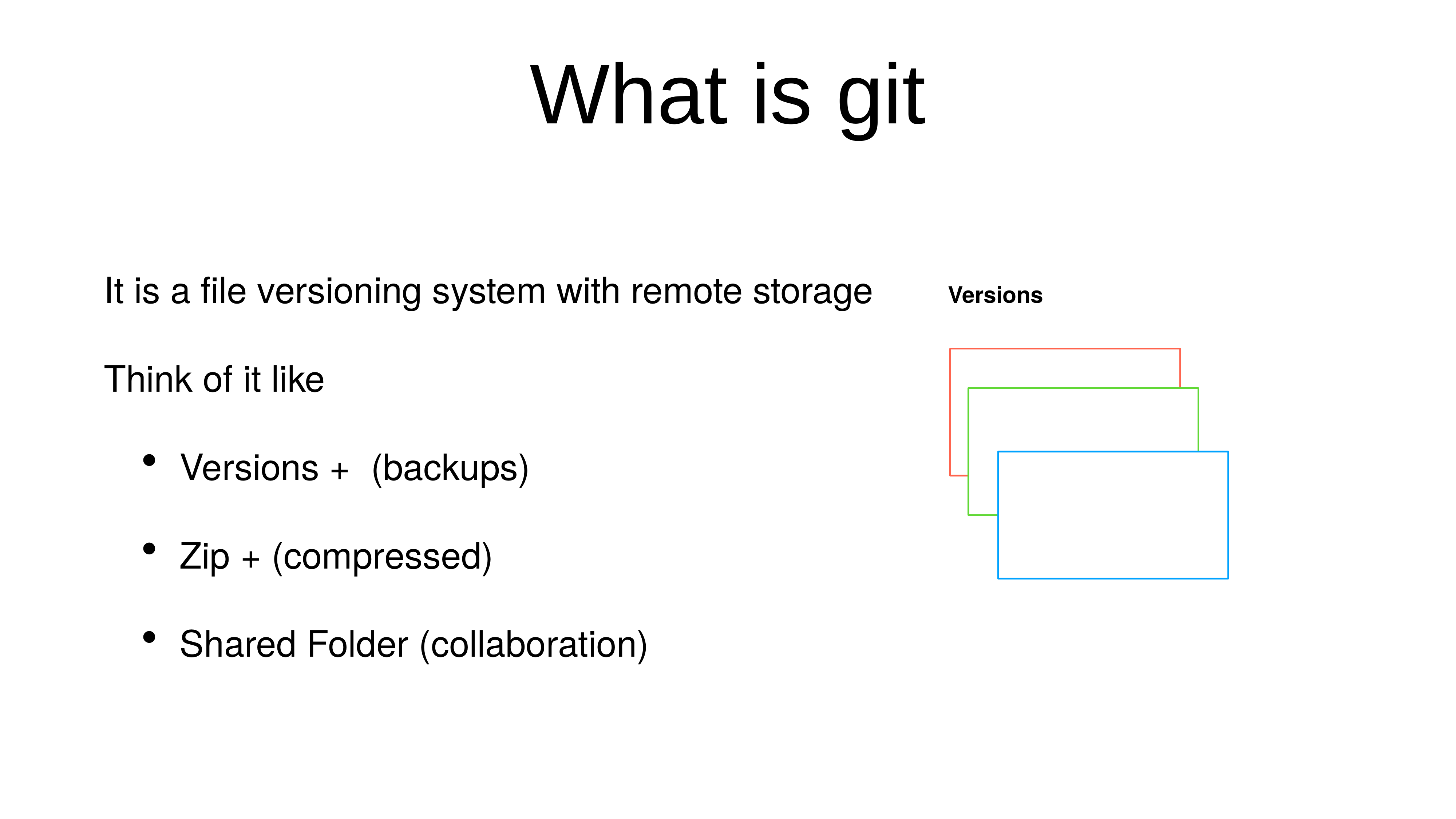

# What is git
It is a file versioning system with remote storage
Think of it like
Versions +  (backups)
Zip + (compressed)
Shared Folder (collaboration)
Versions